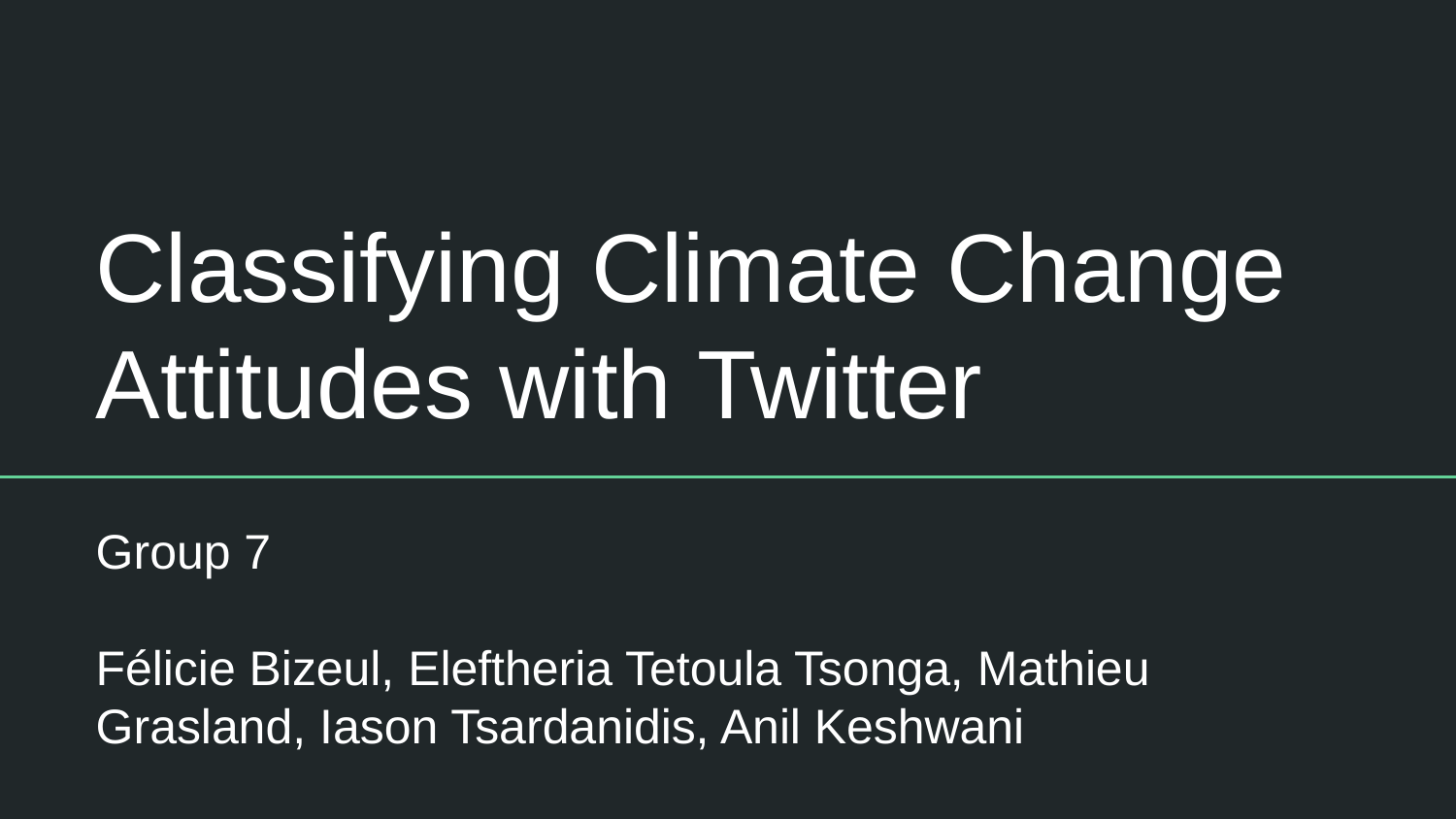

# Classifying Climate Change Attitudes with Twitter
Group 7

Félicie Bizeul, Eleftheria Tetoula Tsonga, Mathieu Grasland, Iason Tsardanidis, Anil Keshwani